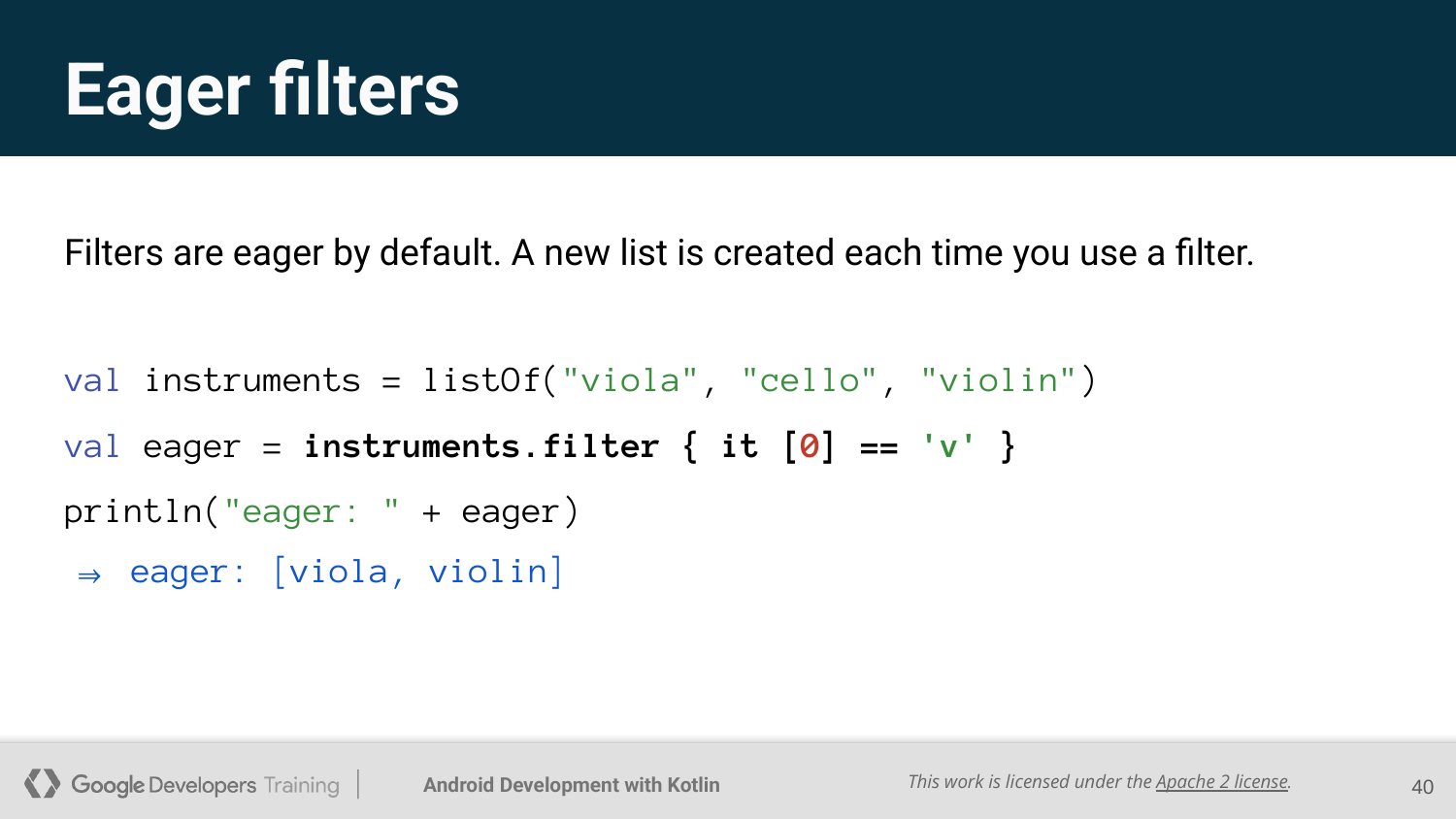

# Eager filters
Filters are eager by default. A new list is created each time you use a filter.
val instruments = listOf("viola", "cello", "violin")
val eager = instruments.filter { it [0] == 'v' }
println("eager: " + eager)
⇒ eager: [viola, violin]
40